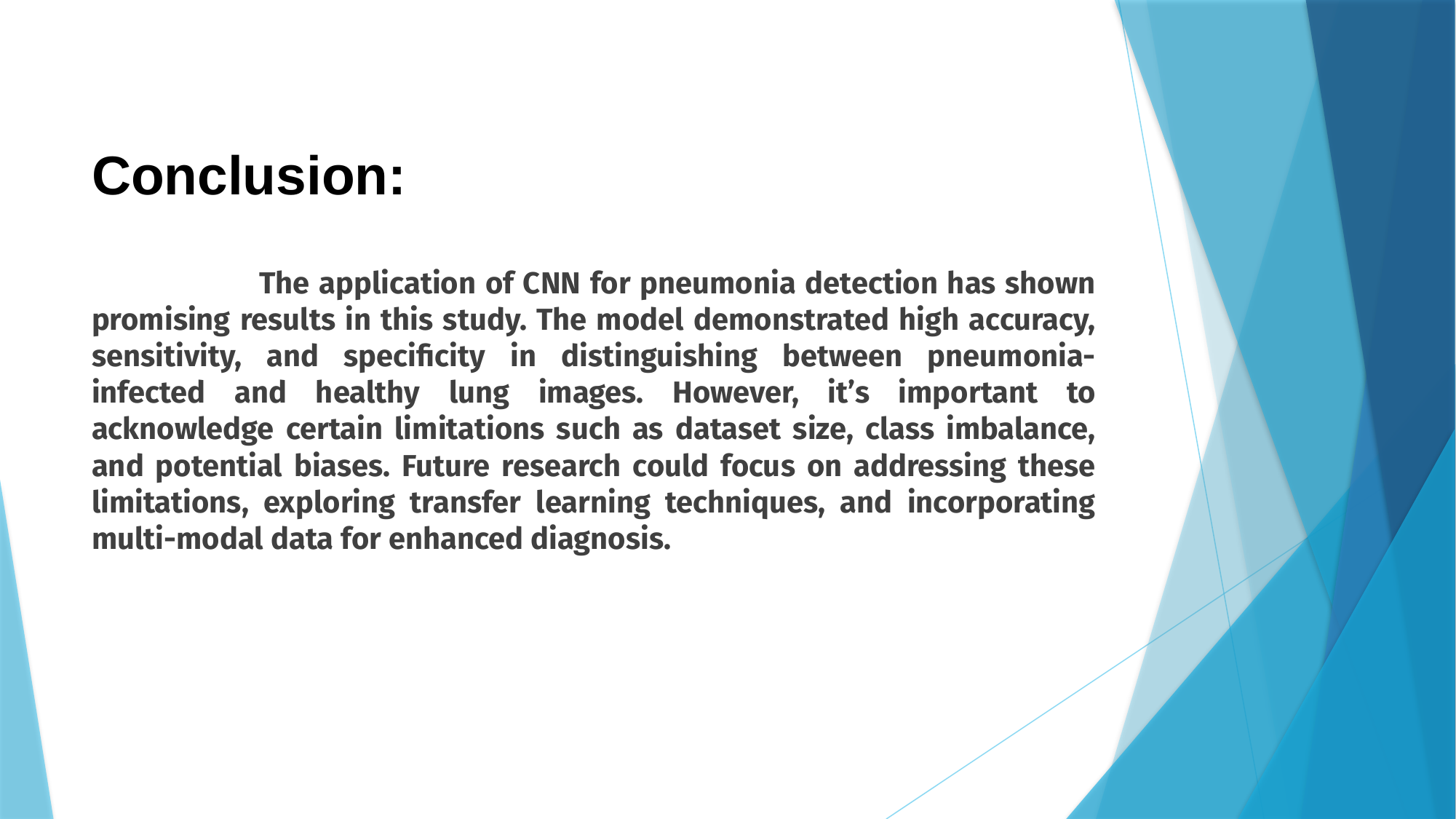

# Conclusion:
                  The application of CNN for pneumonia detection has shown promising results in this study. The model demonstrated high accuracy, sensitivity, and specificity in distinguishing between pneumonia-infected and healthy lung images. However, it’s important to acknowledge certain limitations such as dataset size, class imbalance, and potential biases. Future research could focus on addressing these limitations, exploring transfer learning techniques, and incorporating multi-modal data for enhanced diagnosis.